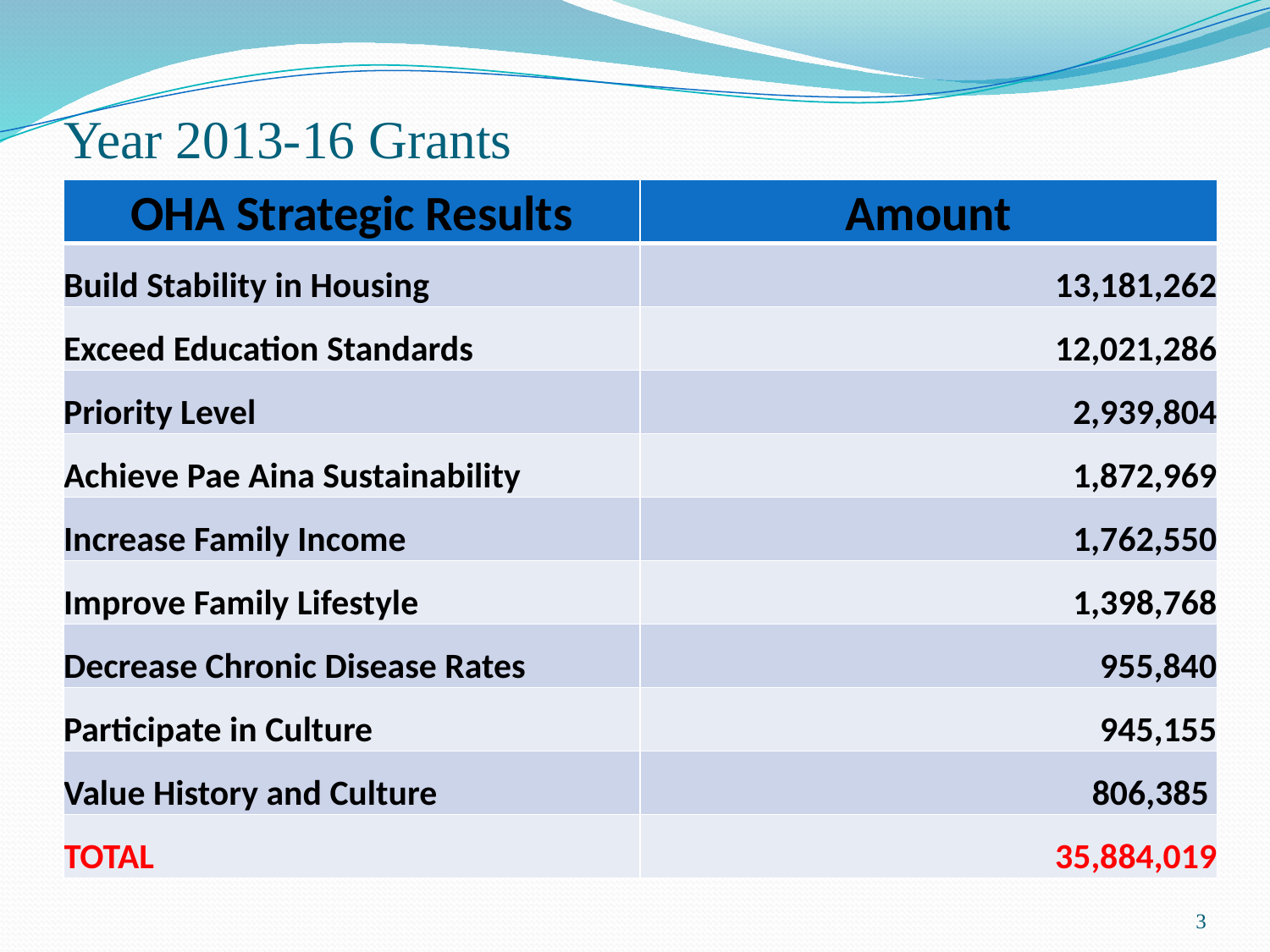

# Year 2013-16 Grants
| OHA Strategic Results | Amount |
| --- | --- |
| Build Stability in Housing | 13,181,262 |
| Exceed Education Standards | 12,021,286 |
| Priority Level | 2,939,804 |
| Achieve Pae Aina Sustainability | 1,872,969 |
| Increase Family Income | 1,762,550 |
| Improve Family Lifestyle | 1,398,768 |
| Decrease Chronic Disease Rates | 955,840 |
| Participate in Culture | 945,155 |
| Value History and Culture | 806,385 |
| TOTAL | 35,884,019 |
3